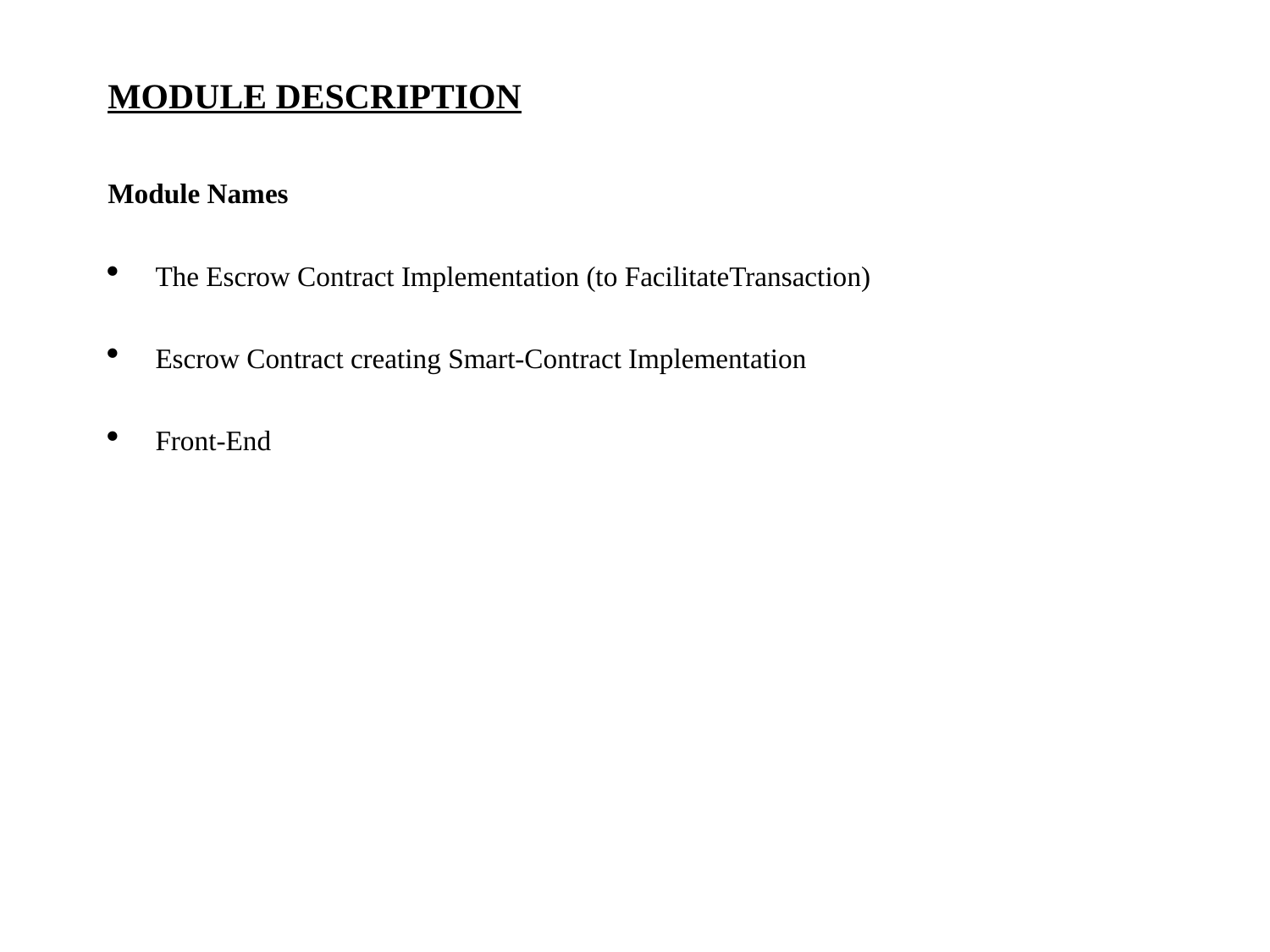

# MODULE DESCRIPTION
Module Names
The Escrow Contract Implementation (to FacilitateTransaction)
Escrow Contract creating Smart-Contract Implementation
Front-End